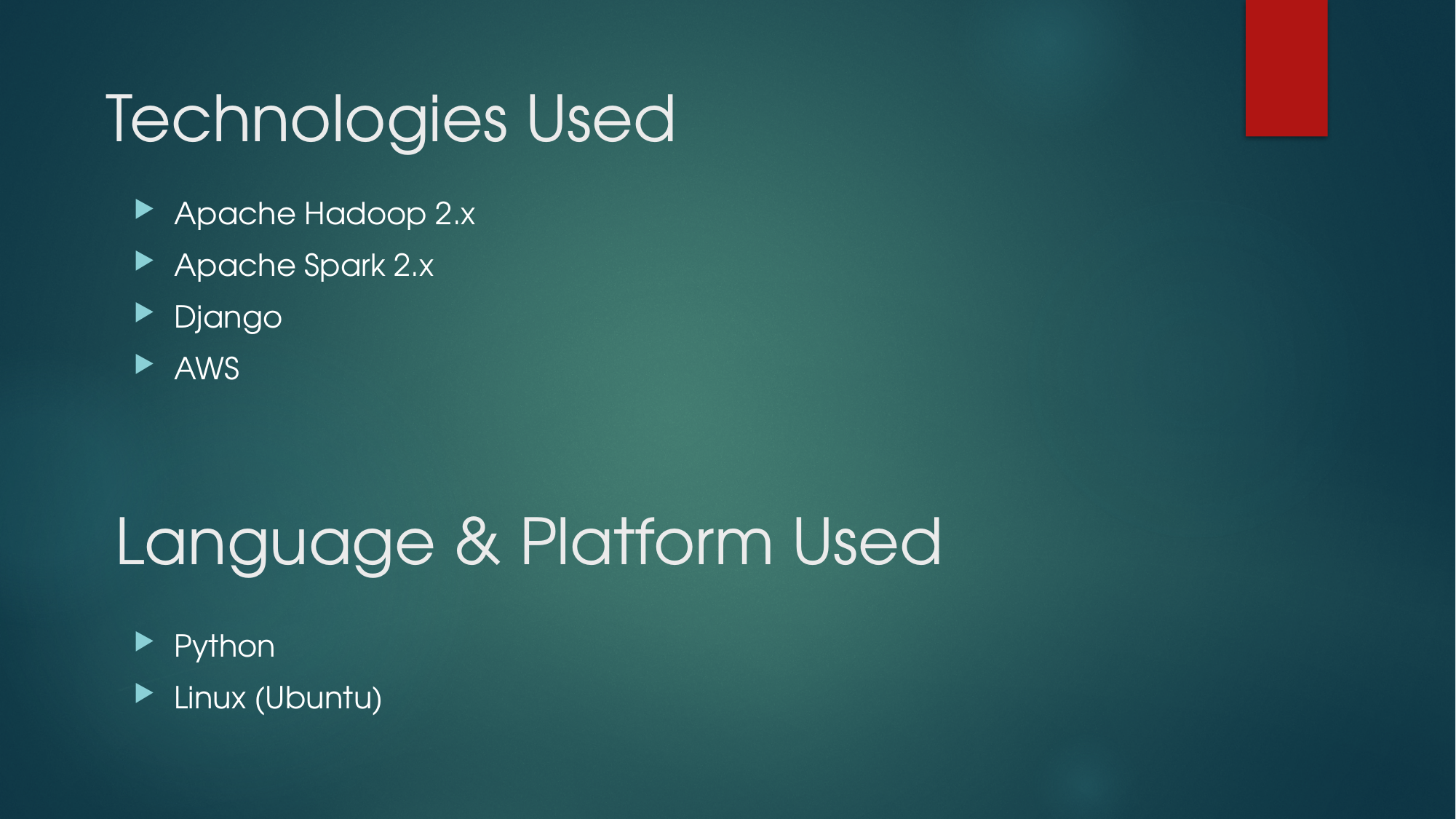

Technologies Used
Apache Hadoop 2.x
Apache Spark 2.x
Django
AWS

# Language & Platform Used
Python
Linux (Ubuntu)